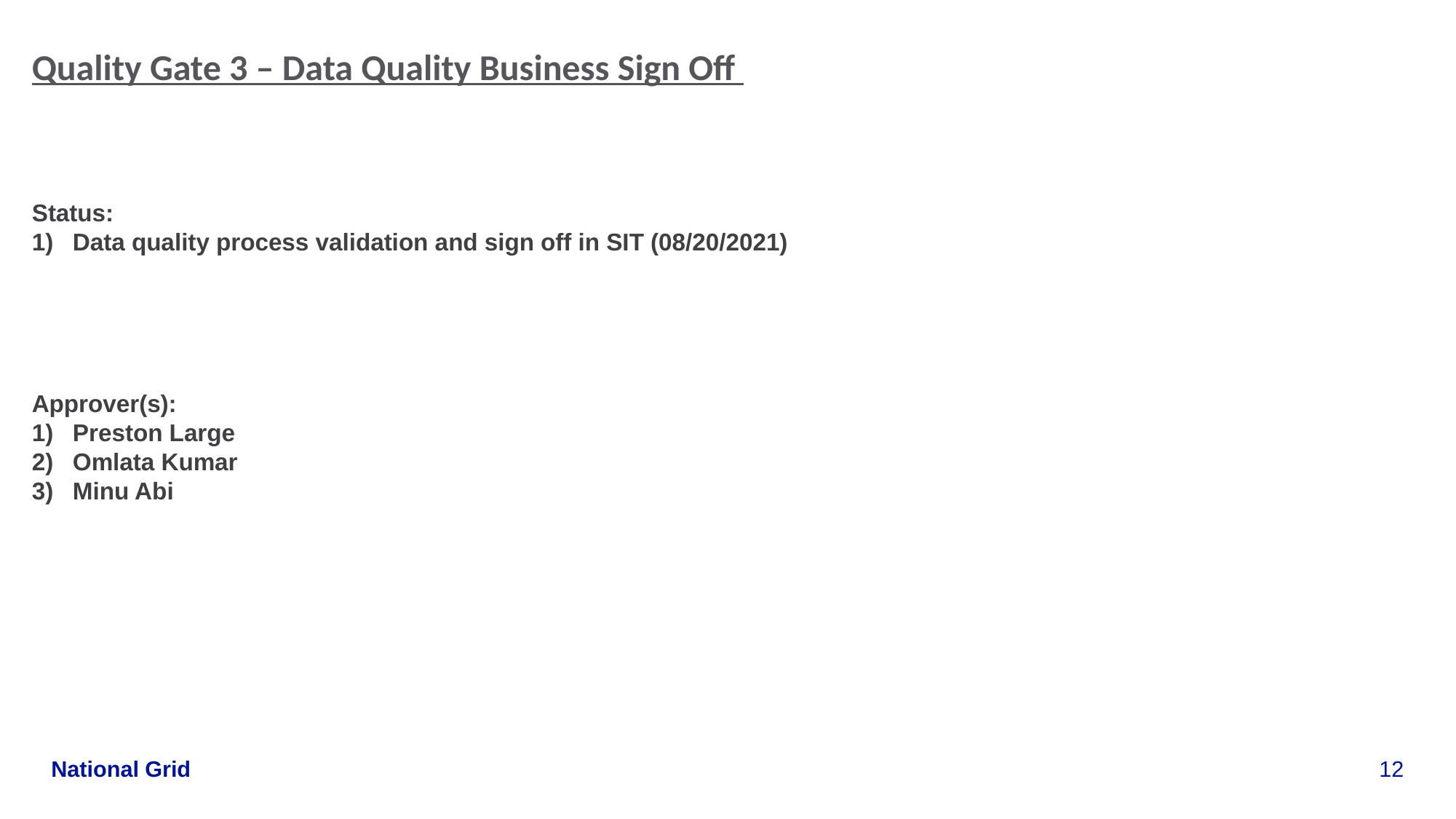

Quality Gate 3 – Data Quality Business Sign Off
Status:
Data quality process validation and sign off in SIT (08/20/2021)
Approver(s):
Preston Large
Omlata Kumar
Minu Abi